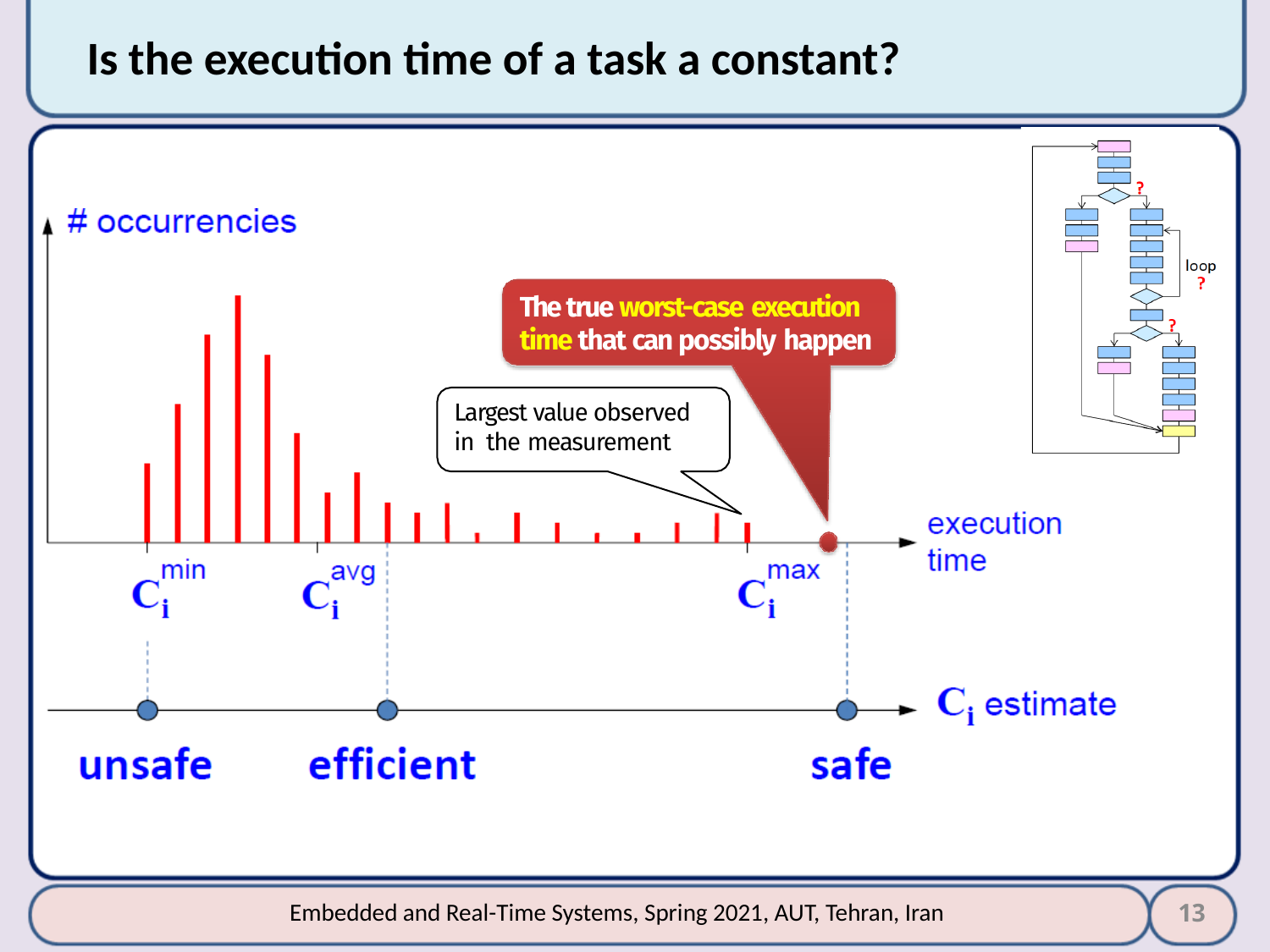

# Is the execution time of a task a constant?

The true worst-case execution
time that can possibly happen

Largest value observed in  the measurement

13
Embedded and Real-Time Systems, Spring 2021, AUT, Tehran, Iran